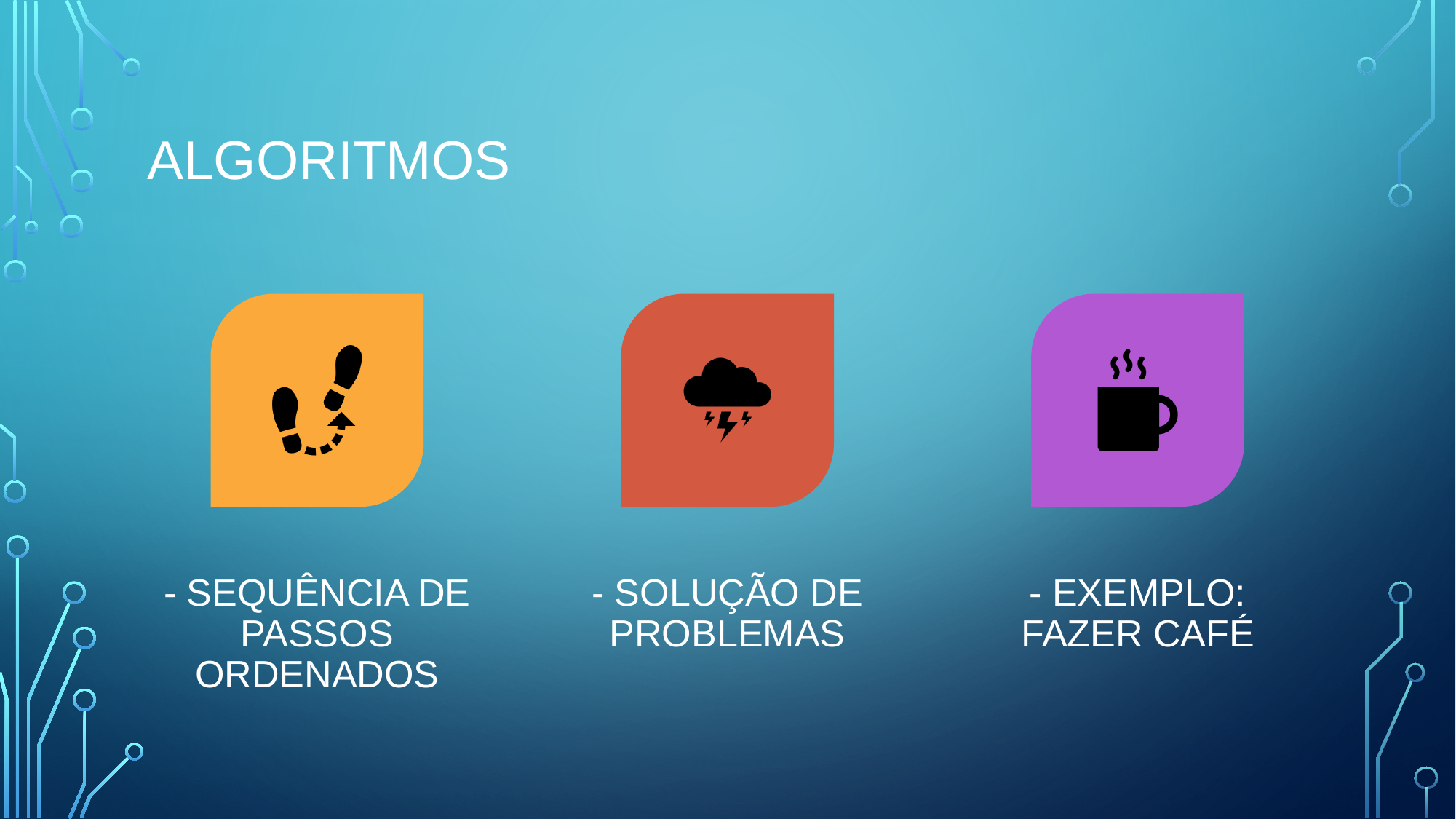

# Algoritmos
- Sequência de passos ordenados
- Solução de problemas
- Exemplo: fazer café